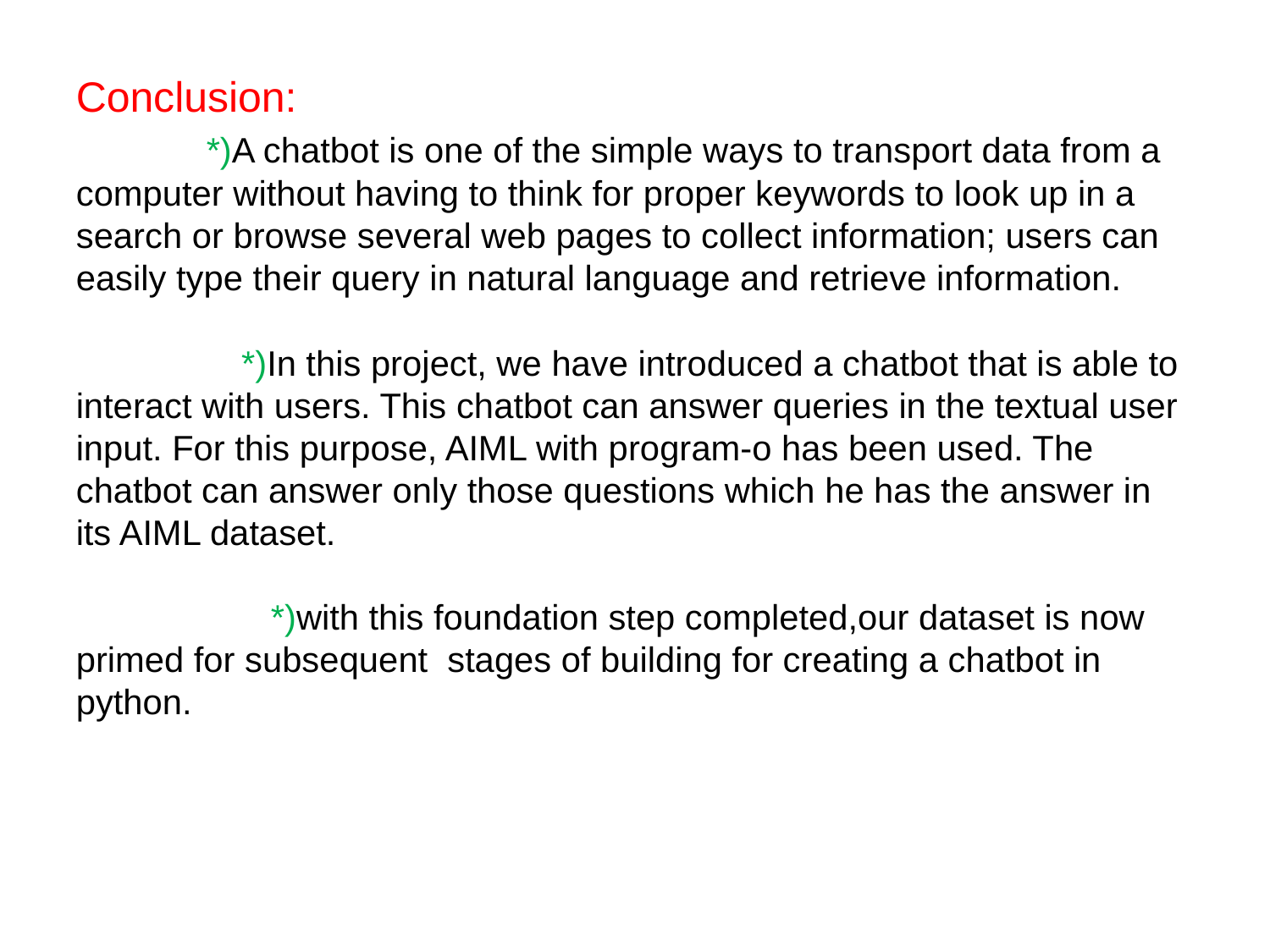

Conclusion:
           *)A chatbot is one of the simple ways to transport data from a computer without having to think for proper keywords to look up in a search or browse several web pages to collect information; users can easily type their query in natural language and retrieve information.

                 *)In this project, we have introduced a chatbot that is able to interact with users. This chatbot can answer queries in the textual user input. For this purpose, AIML with program-o has been used. The chatbot can answer only those questions which he has the answer in its AIML dataset.

                    *)with this foundation step completed,our dataset is now primed for subsequent  stages of building for creating a chatbot in python.